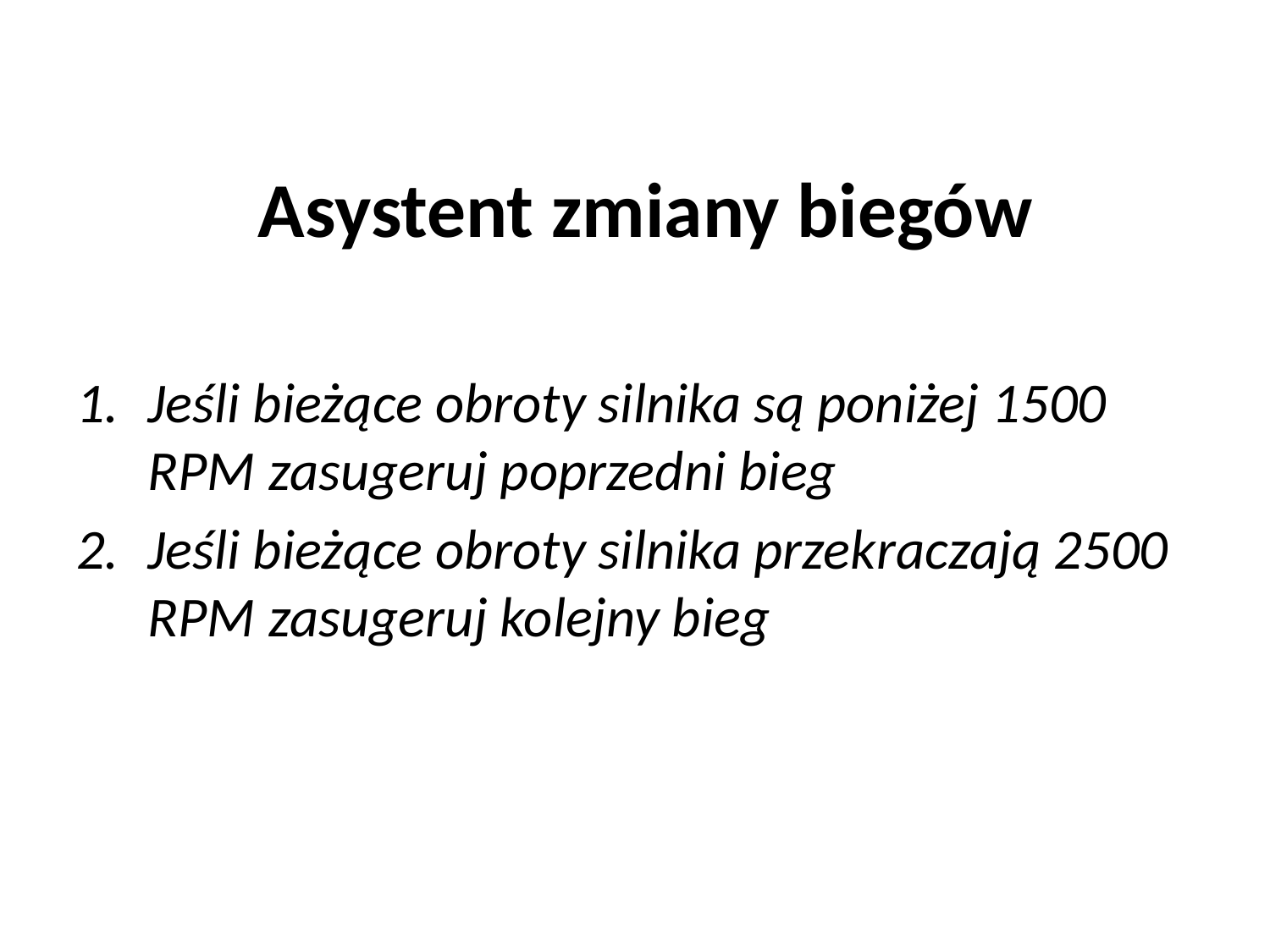

# Asystent zmiany biegów
Jeśli bieżące obroty silnika są poniżej 1500 RPM zasugeruj poprzedni bieg
Jeśli bieżące obroty silnika przekraczają 2500 RPM zasugeruj kolejny bieg